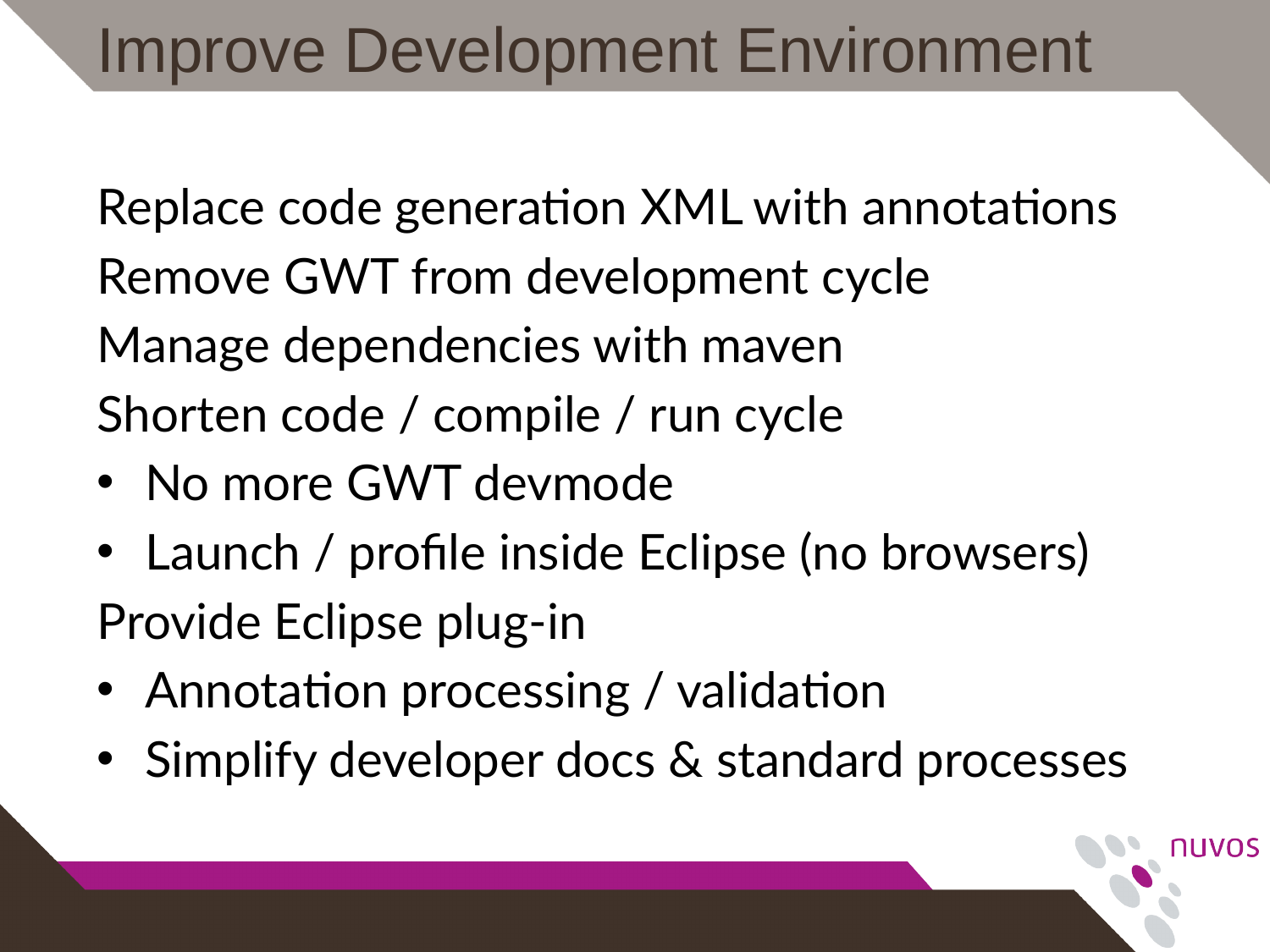

# Improve Development Environment
Replace code generation XML with annotations
Remove GWT from development cycle
Manage dependencies with maven
Shorten code / compile / run cycle
No more GWT devmode
Launch / profile inside Eclipse (no browsers)
Provide Eclipse plug-in
Annotation processing / validation
Simplify developer docs & standard processes